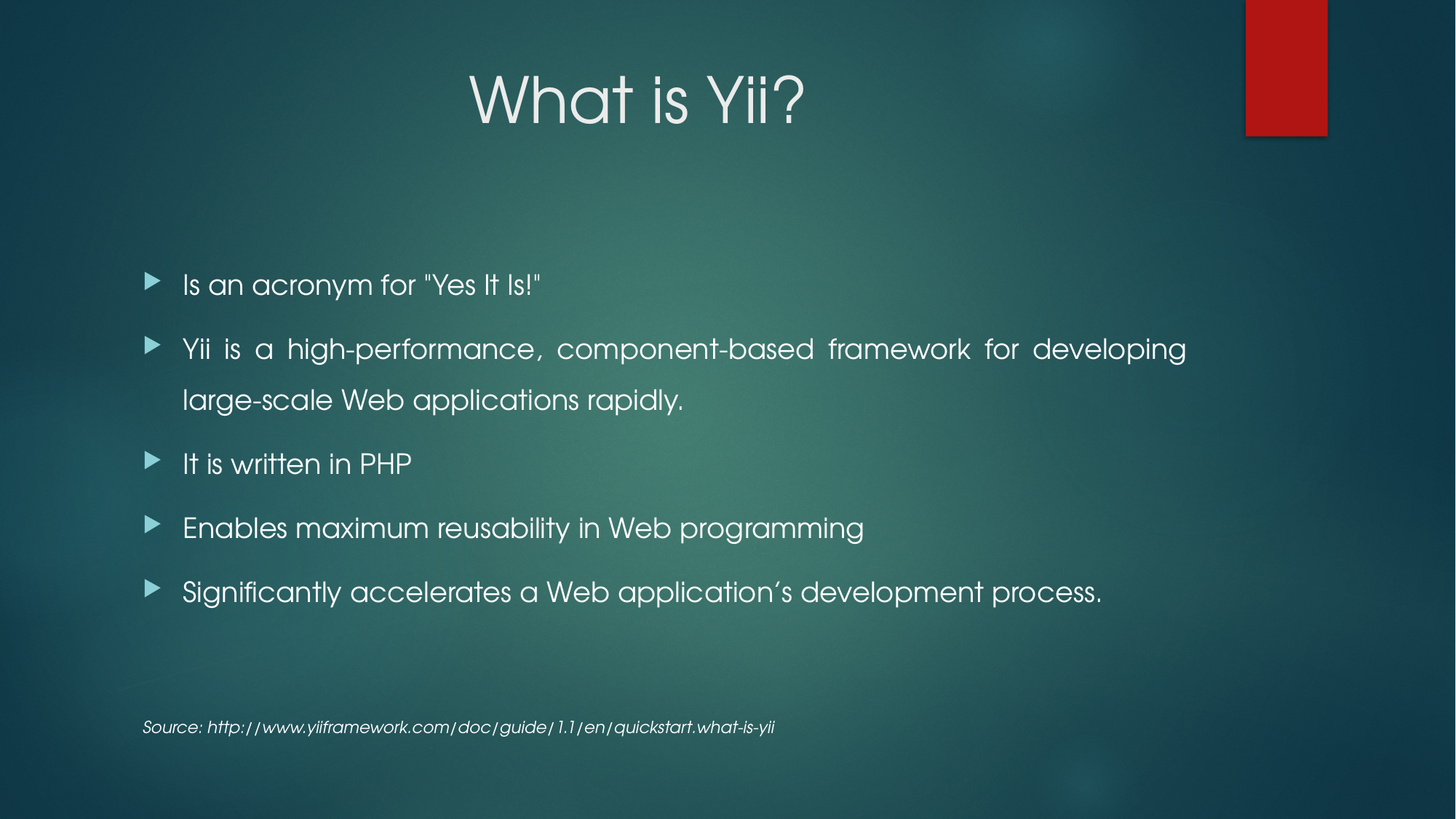

# What is Yii?
Is an acronym for "Yes It Is!"
Yii is a high-performance, component-based framework for developing large-scale Web applications rapidly.
It is written in PHP
Enables maximum reusability in Web programming
Significantly accelerates a Web application’s development process.

Source: http://www.yiiframework.com/doc/guide/1.1/en/quickstart.what-is-yii